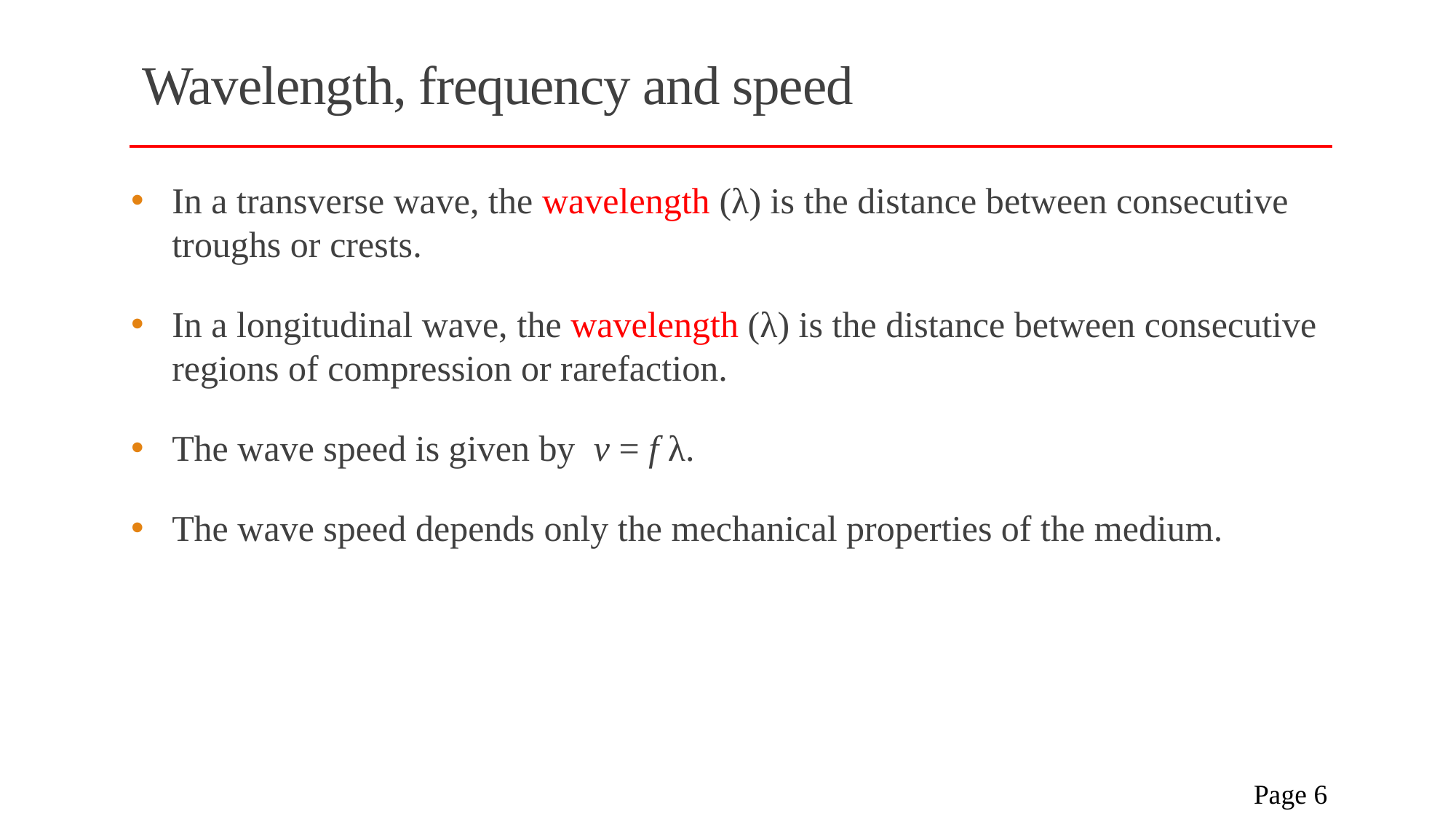

# Wavelength, frequency and speed
In a transverse wave, the wavelength (λ) is the distance between consecutive troughs or crests.
In a longitudinal wave, the wavelength (λ) is the distance between consecutive regions of compression or rarefaction.
The wave speed is given by  v = f λ.
The wave speed depends only the mechanical properties of the medium.

 Page 6